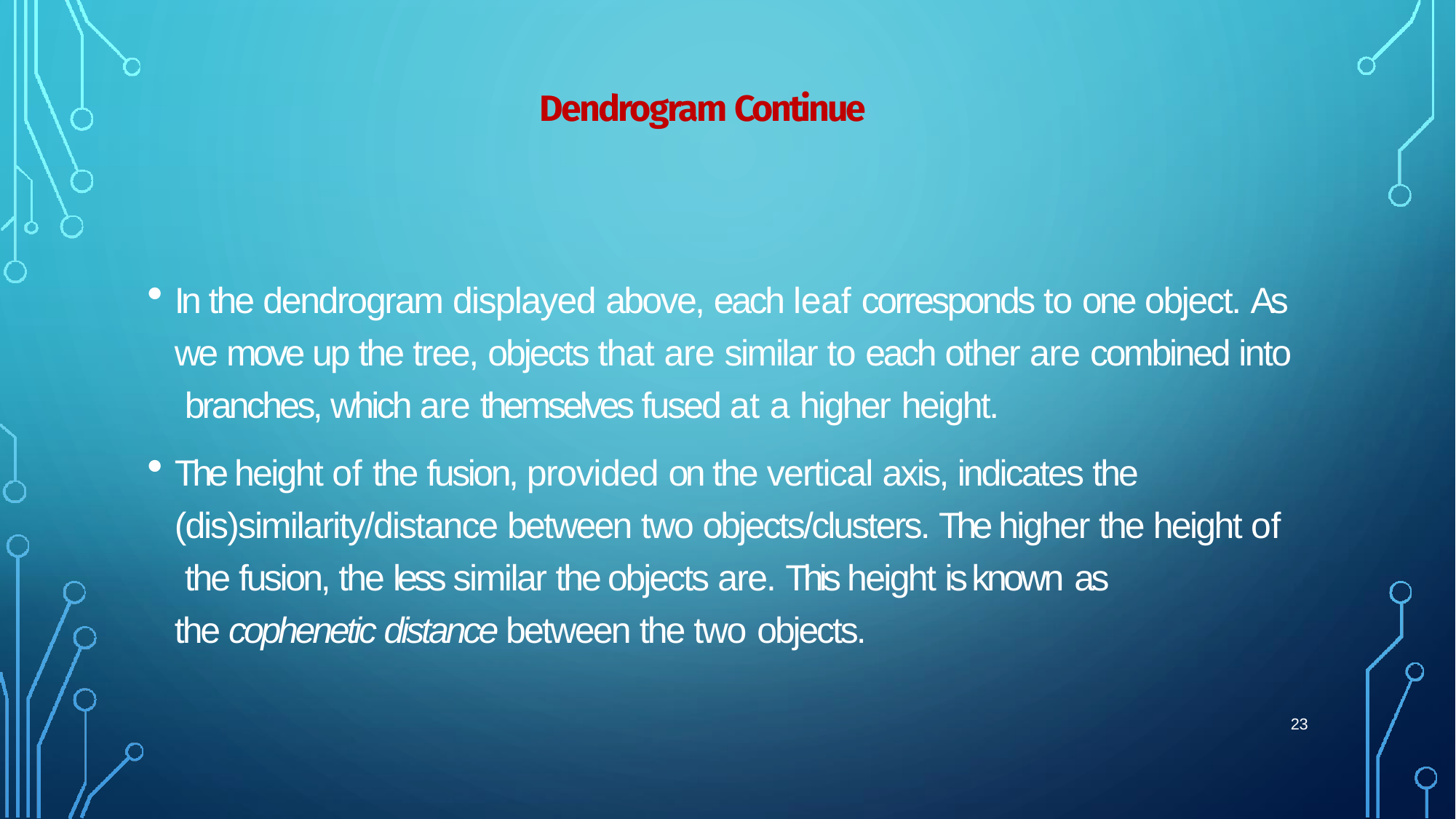

# Dendrogram Continue
In the dendrogram displayed above, each leaf corresponds to one object. As  we move up the tree, objects that are similar to each other are combined into  branches, which are themselves fused at a higher height.
The height of the fusion, provided on the vertical axis, indicates the  (dis)similarity/distance between two objects/clusters. The higher the height of  the fusion, the less similar the objects are. This height is known as
the cophenetic distance between the two objects.
23